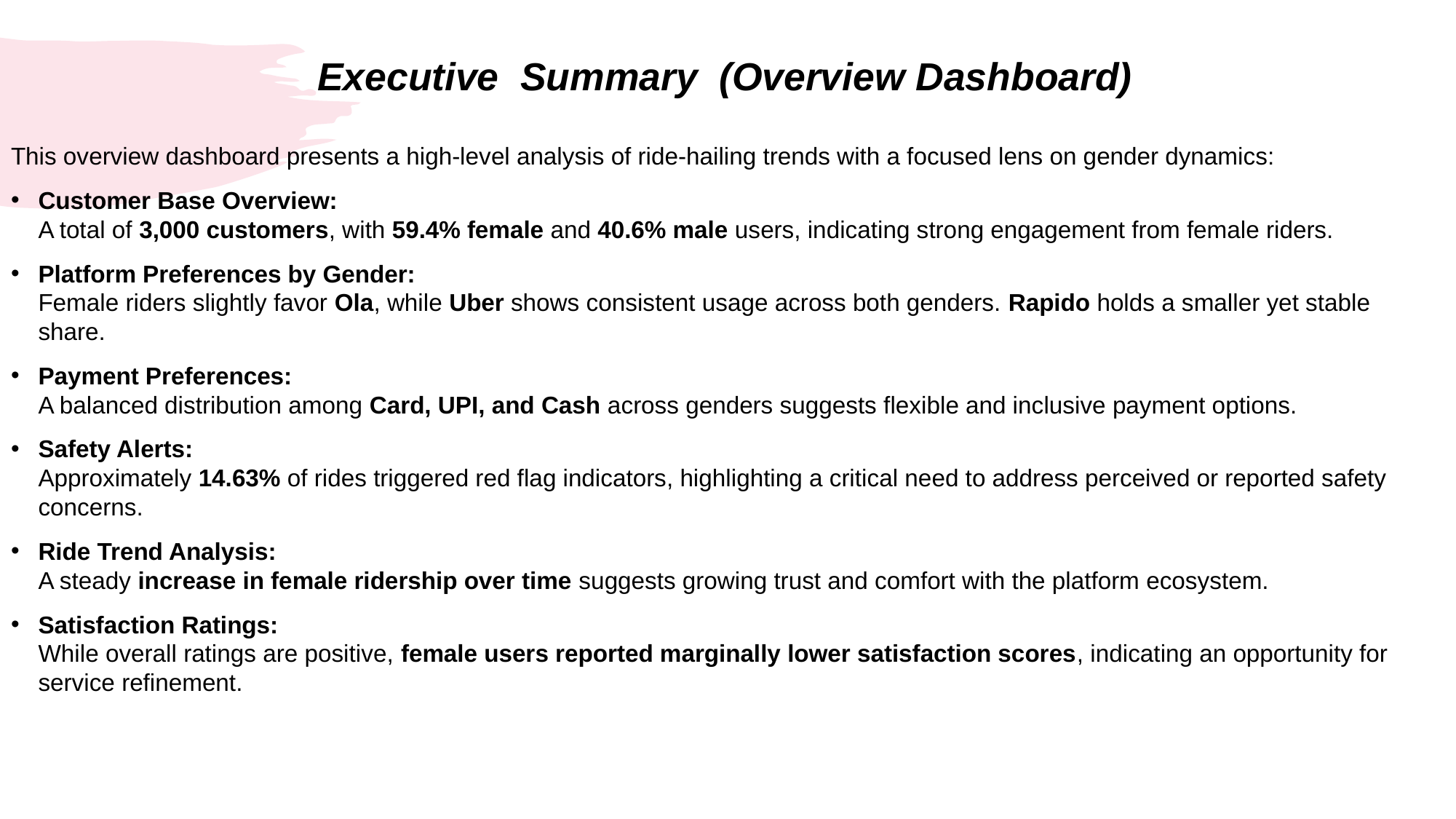

# Executive  Summary  (Overview Dashboard)
This overview dashboard presents a high-level analysis of ride-hailing trends with a focused lens on gender dynamics:
Customer Base Overview:
A total of 3,000 customers, with 59.4% female and 40.6% male users, indicating strong engagement from female riders.
Platform Preferences by Gender:
Female riders slightly favor Ola, while Uber shows consistent usage across both genders. Rapido holds a smaller yet stable share.
Payment Preferences:
A balanced distribution among Card, UPI, and Cash across genders suggests flexible and inclusive payment options.
Safety Alerts:
Approximately 14.63% of rides triggered red flag indicators, highlighting a critical need to address perceived or reported safety concerns.
Ride Trend Analysis:
A steady increase in female ridership over time suggests growing trust and comfort with the platform ecosystem.
Satisfaction Ratings:
While overall ratings are positive, female users reported marginally lower satisfaction scores, indicating an opportunity for service refinement.